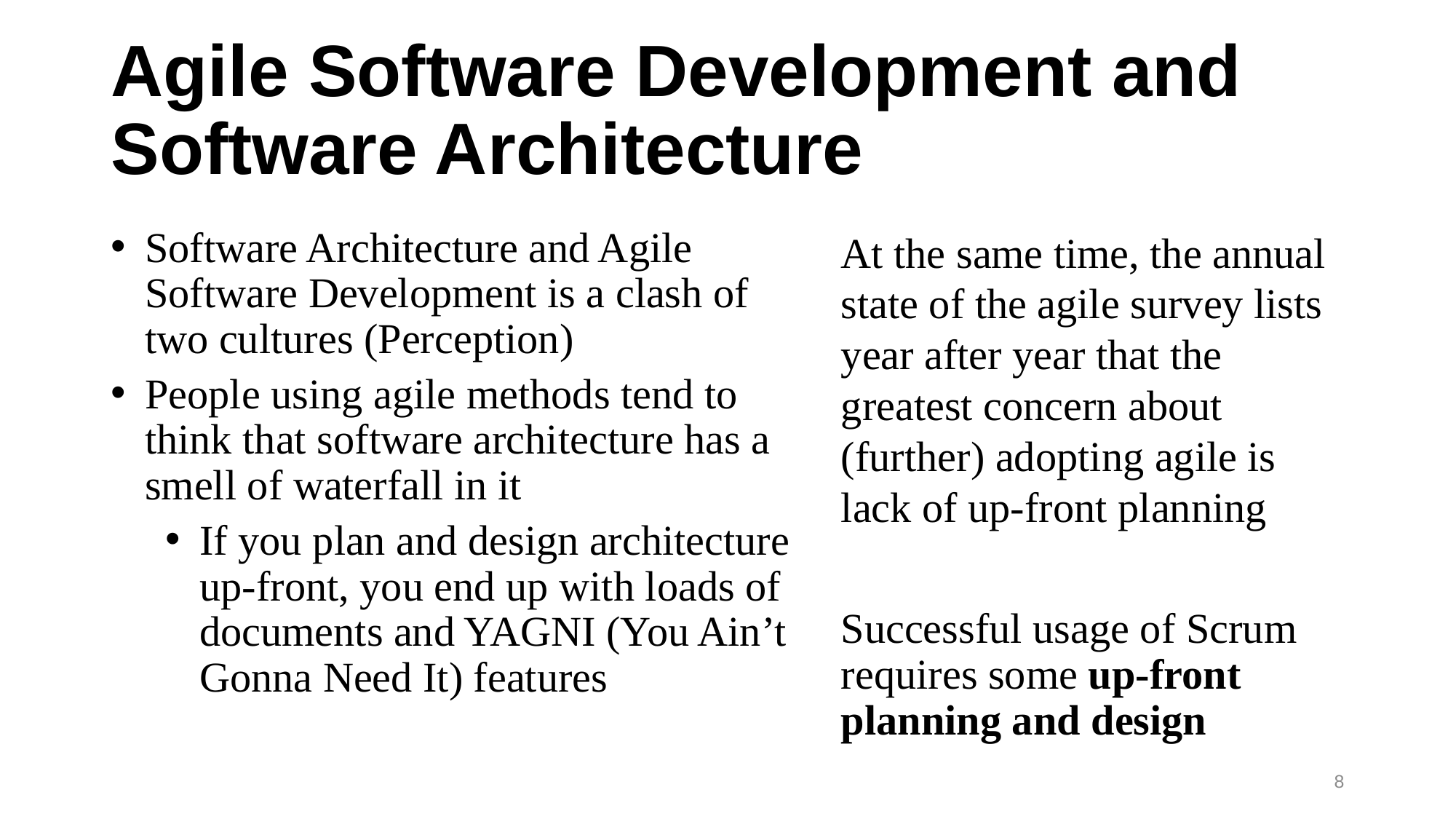

# Agile Software Development and Software Architecture
Software Architecture and Agile Software Development is a clash of two cultures (Perception)
People using agile methods tend to think that software architecture has a smell of waterfall in it
If you plan and design architecture up-front, you end up with loads of documents and YAGNI (You Ain’t Gonna Need It) features
At the same time, the annual state of the agile survey lists year after year that the greatest concern about (further) adopting agile is lack of up-front planning
Successful usage of Scrum requires some up-front planning and design
8